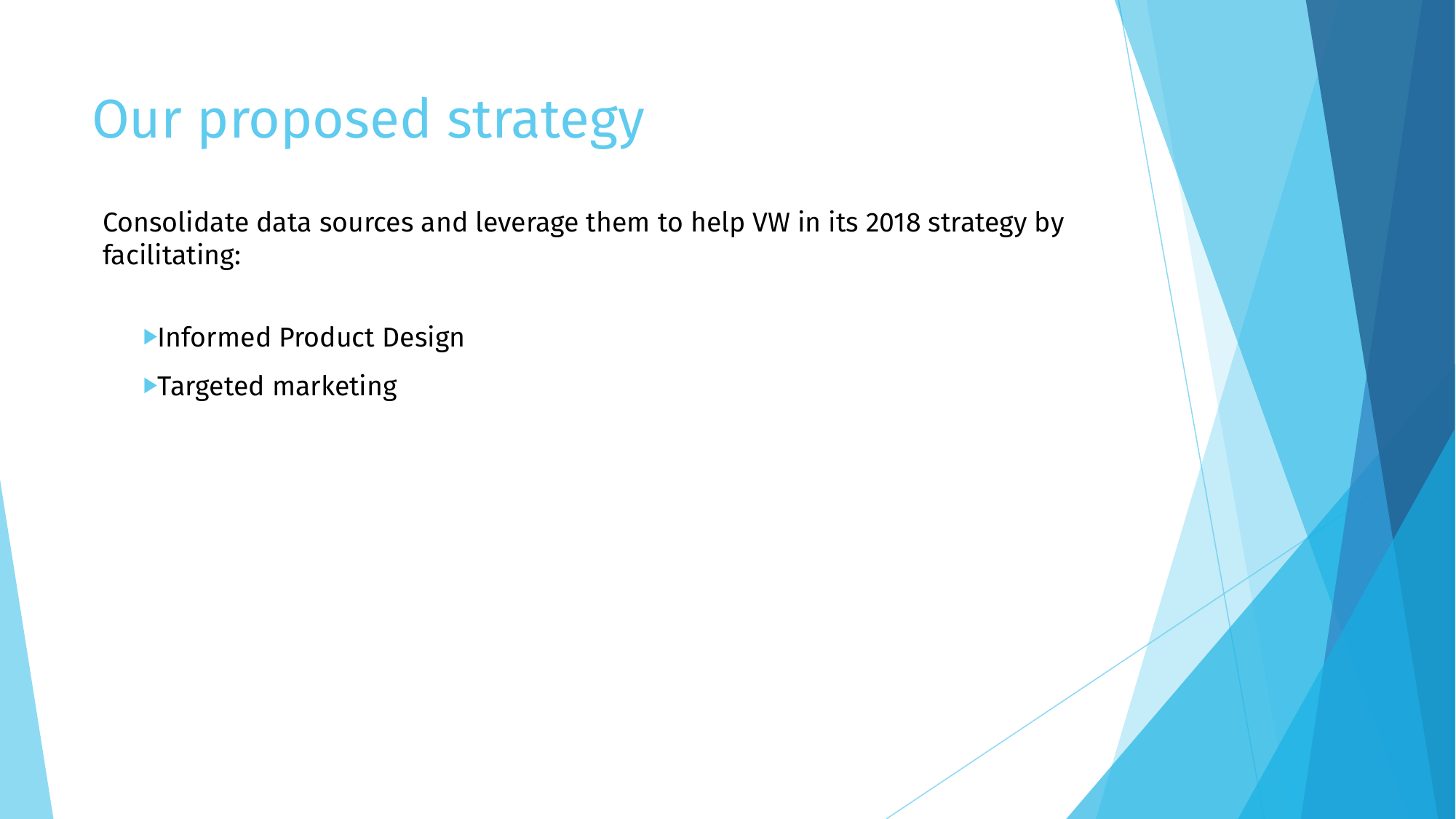

# Our proposed strategy
Consolidate data sources and leverage them to help VW in its 2018 strategy by facilitating:

Informed Product Design
Targeted marketing